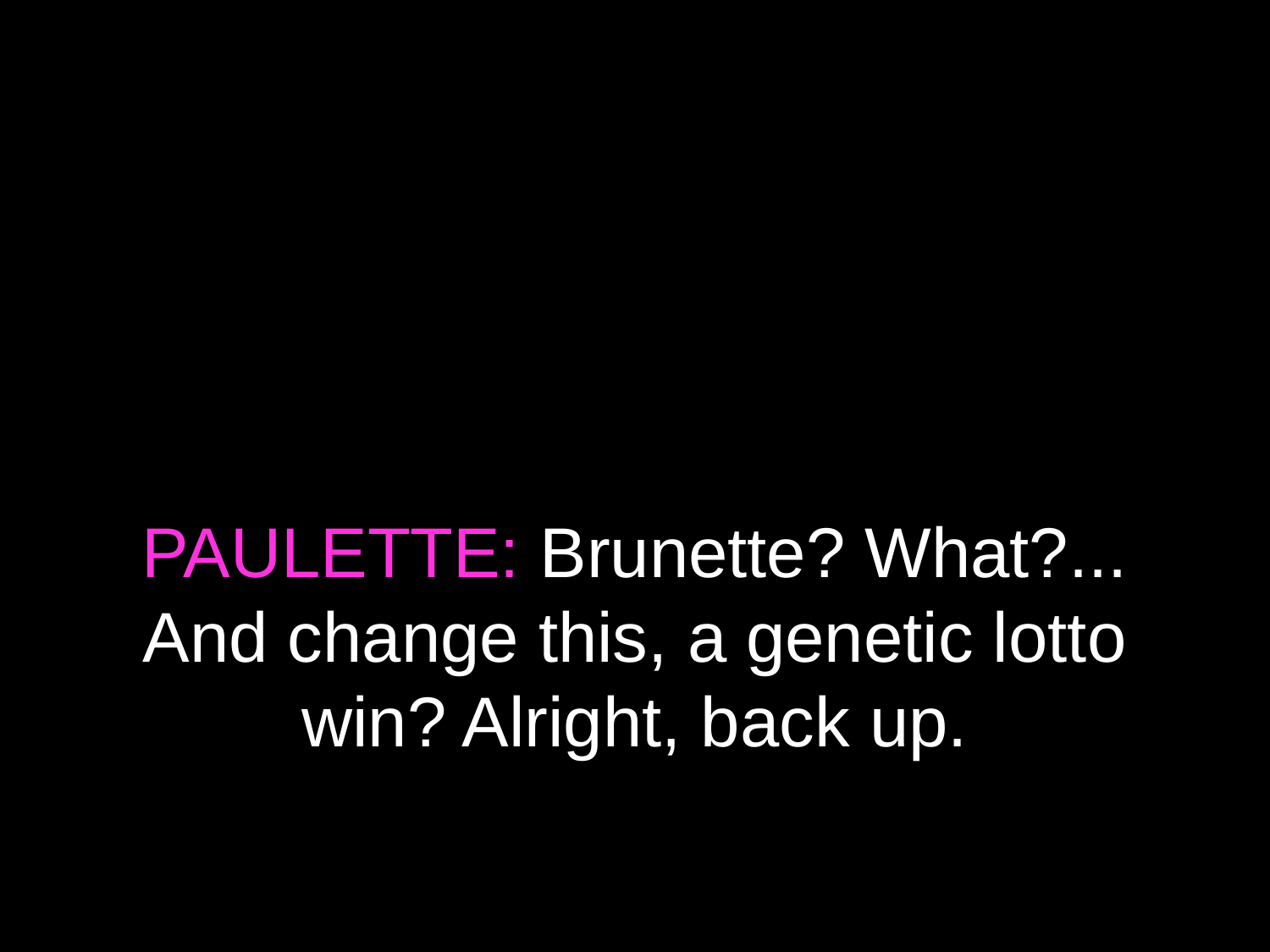

# PAULETTE: Brunette? What?... And change this, a genetic lotto win? Alright, back up.